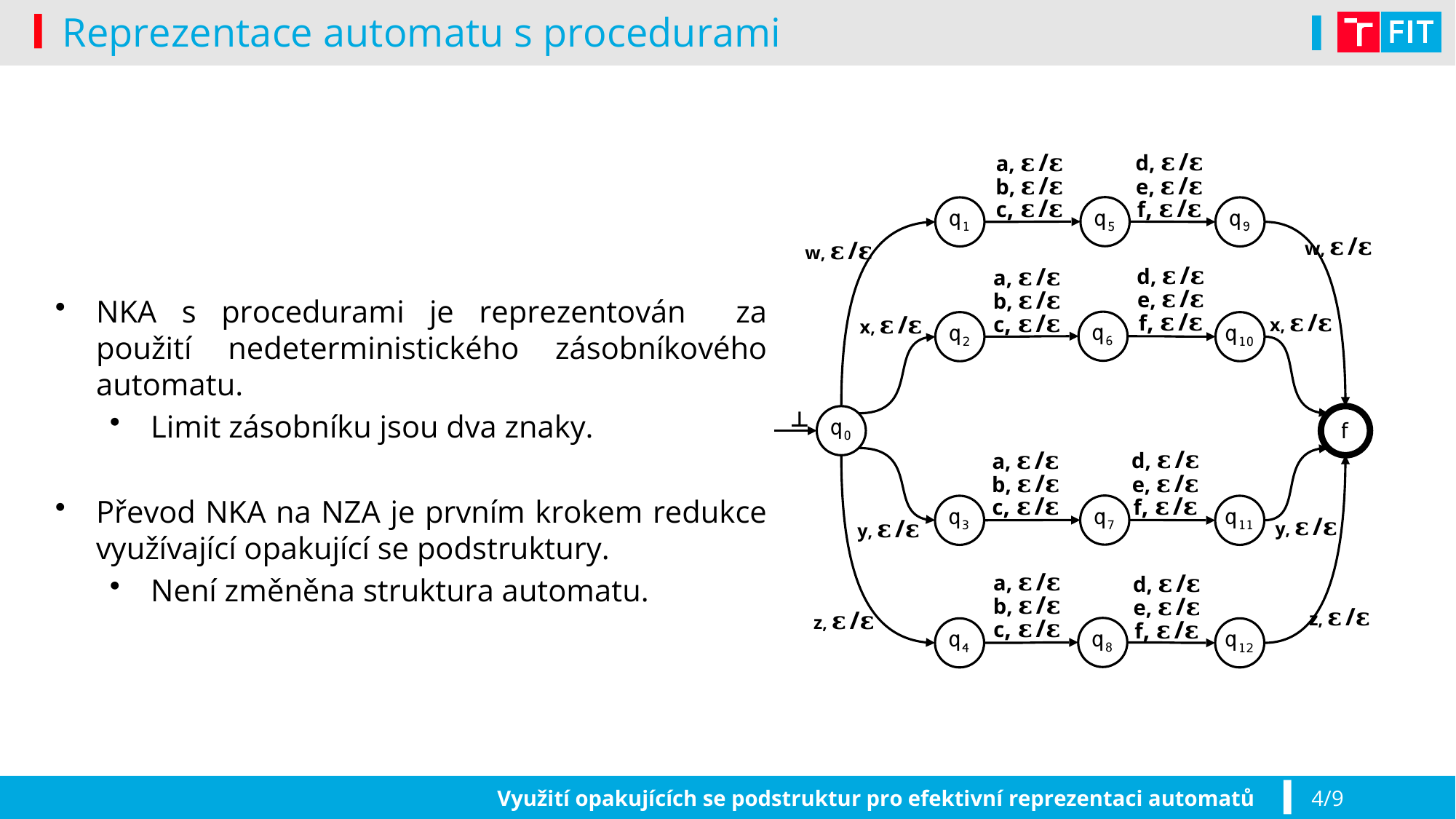

# Reprezentace automatu s procedurami
d, 𝛆 /𝛆
e, 𝛆 /𝛆
f, 𝛆 /𝛆

a, 𝛆 /𝛆
b, 𝛆 /𝛆
c, 𝛆 /𝛆

q5
q1
q9
w, 𝛆 /𝛆
w, 𝛆 /𝛆
d, 𝛆 /𝛆
e, 𝛆 /𝛆
f, 𝛆 /𝛆

a, 𝛆 /𝛆
b, 𝛆 /𝛆
c, 𝛆 /𝛆

NKA s procedurami je reprezentován  za použití nedeterministického zásobníkového automatu.
Limit zásobníku jsou dva znaky.

Převod NKA na NZA je prvním krokem redukce využívající opakující se podstruktury.
Není změněna struktura automatu.
x, 𝛆 /𝛆
x, 𝛆 /𝛆
q6
q2
q10
⊥
q0
f
d, 𝛆 /𝛆
e, 𝛆 /𝛆
f, 𝛆 /𝛆

a, 𝛆 /𝛆
b, 𝛆 /𝛆
c, 𝛆 /𝛆

q7
q3
q11
y, 𝛆 /𝛆
y, 𝛆 /𝛆
a, 𝛆 /𝛆
b, 𝛆 /𝛆
c, 𝛆 /𝛆

d, 𝛆 /𝛆
e, 𝛆 /𝛆
f, 𝛆 /𝛆

z, 𝛆 /𝛆
z, 𝛆 /𝛆
q8
q4
q12
Využití opakujících se podstruktur pro efektivní reprezentaci automatů

4/9